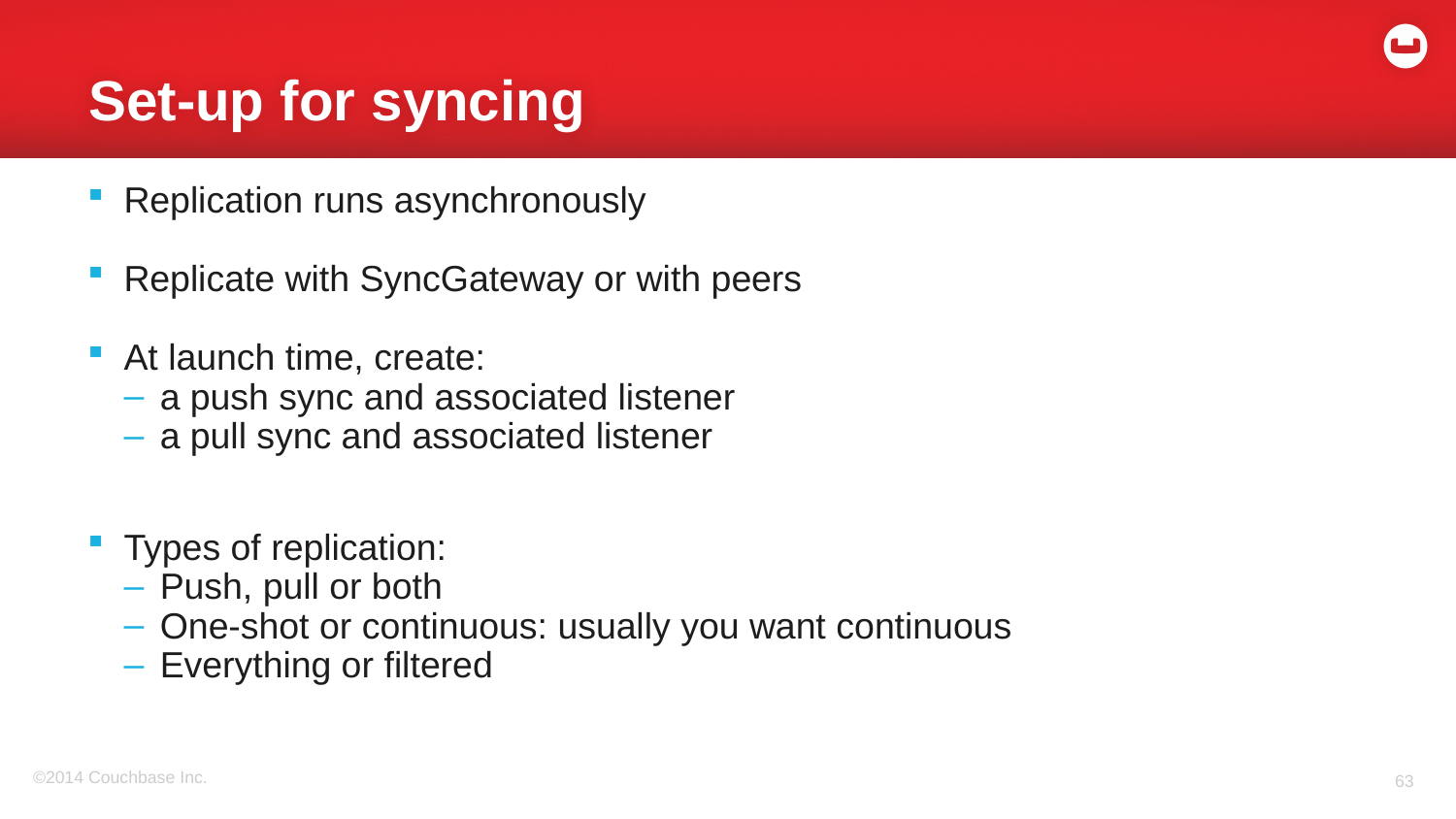

# Set-up for syncing
Replication runs asynchronously

Replicate with SyncGateway or with peers

At launch time, create:
a push sync and associated listener
a pull sync and associated listener

Types of replication:
Push, pull or both
One-shot or continuous: usually you want continuous
Everything or filtered
63